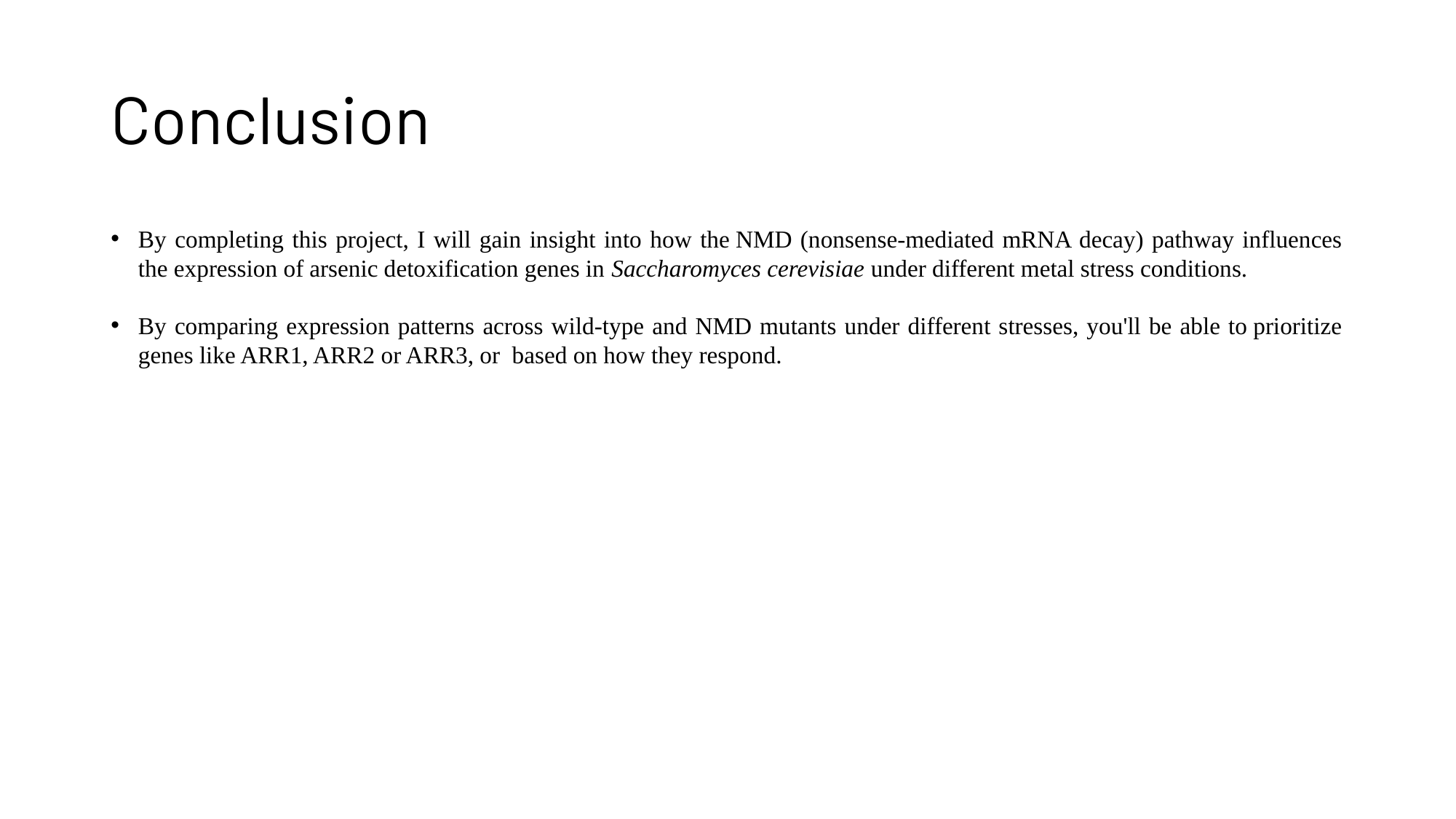

# Conclusion
By completing this project, I will gain insight into how the NMD (nonsense-mediated mRNA decay) pathway influences the expression of arsenic detoxification genes in Saccharomyces cerevisiae under different metal stress conditions.

By comparing expression patterns across wild-type and NMD mutants under different stresses, you'll be able to prioritize genes like ARR1, ARR2 or ARR3, or  based on how they respond.